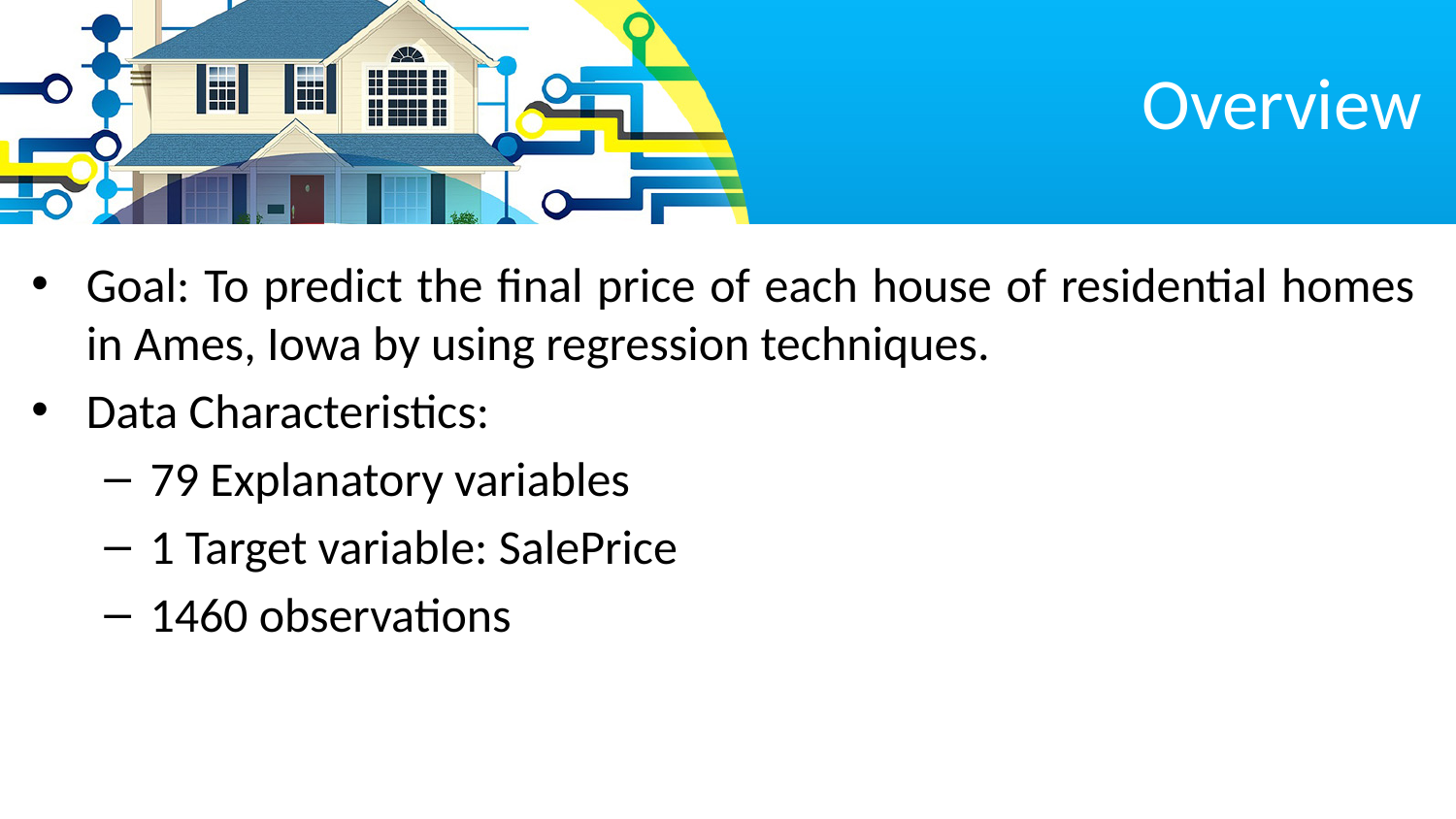

# Overview
Goal: To predict the final price of each house of residential homes in Ames, Iowa by using regression techniques.
Data Characteristics:
79 Explanatory variables
1 Target variable: SalePrice
1460 observations